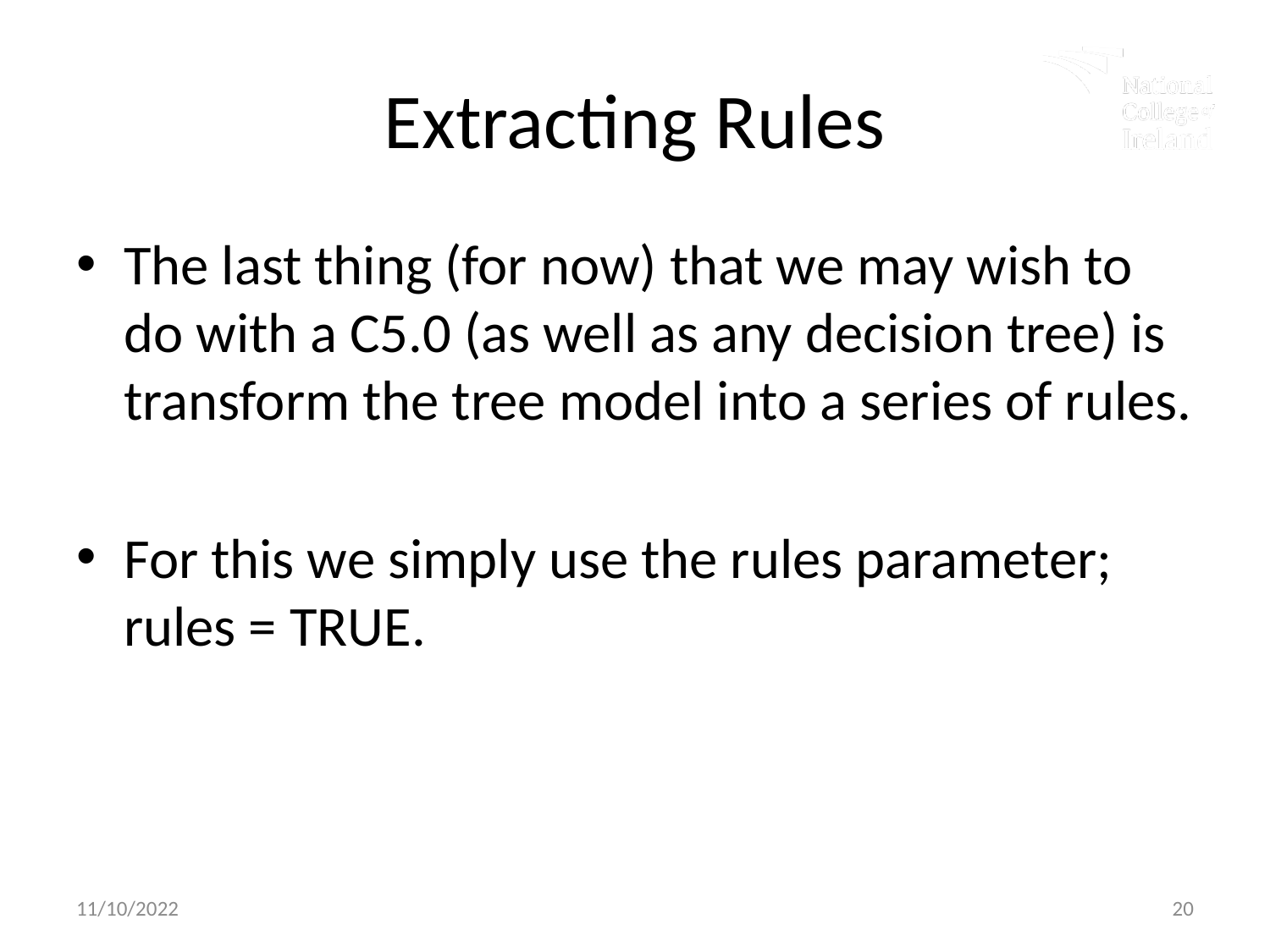

# Extracting Rules
The last thing (for now) that we may wish to do with a C5.0 (as well as any decision tree) is transform the tree model into a series of rules.

For this we simply use the rules parameter; rules = TRUE.

11/10/2022

20